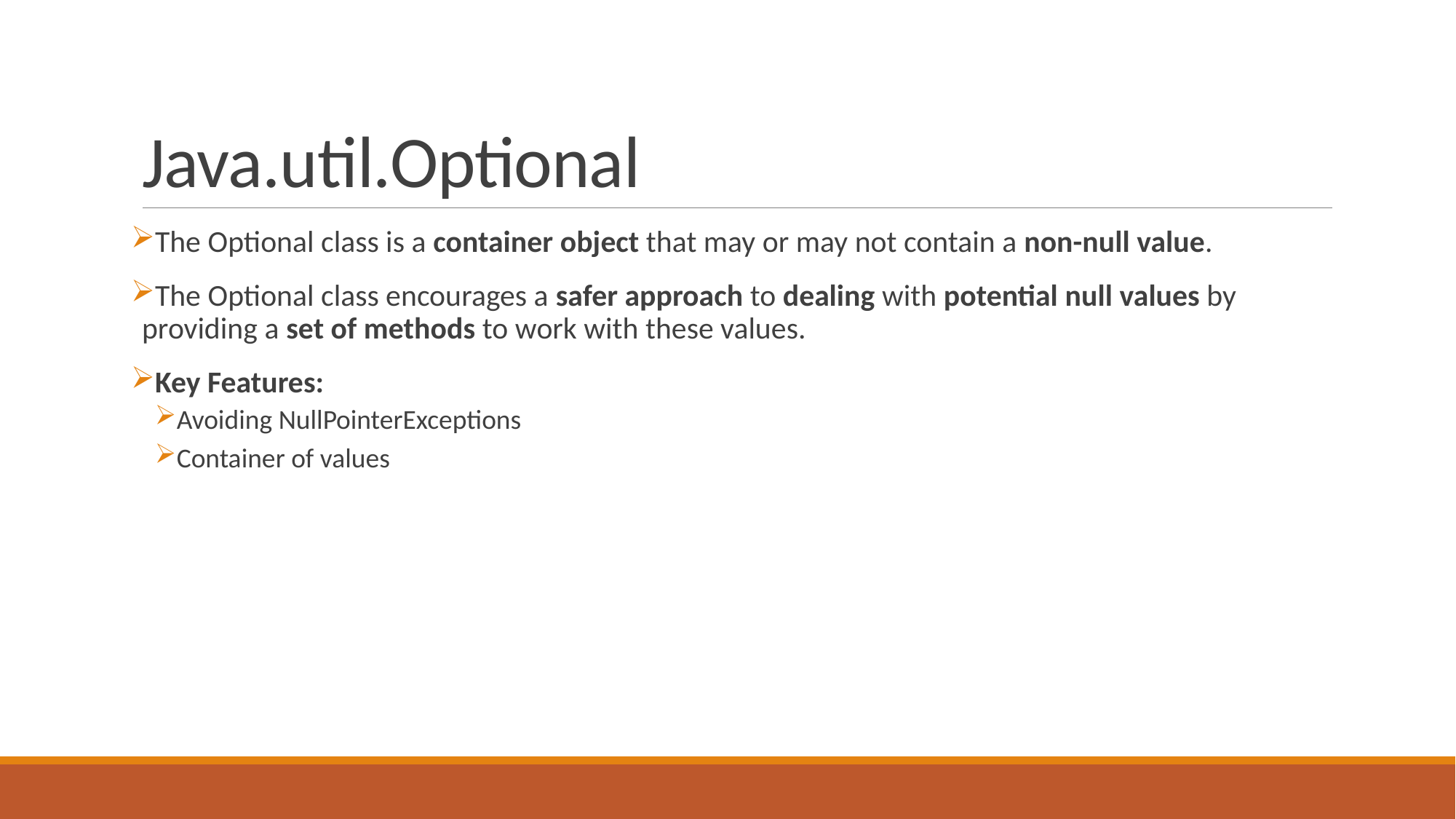

# Java.util.Optional
The Optional class is a container object that may or may not contain a non-null value.
The Optional class encourages a safer approach to dealing with potential null values by providing a set of methods to work with these values.
Key Features:
Avoiding NullPointerExceptions
Container of values